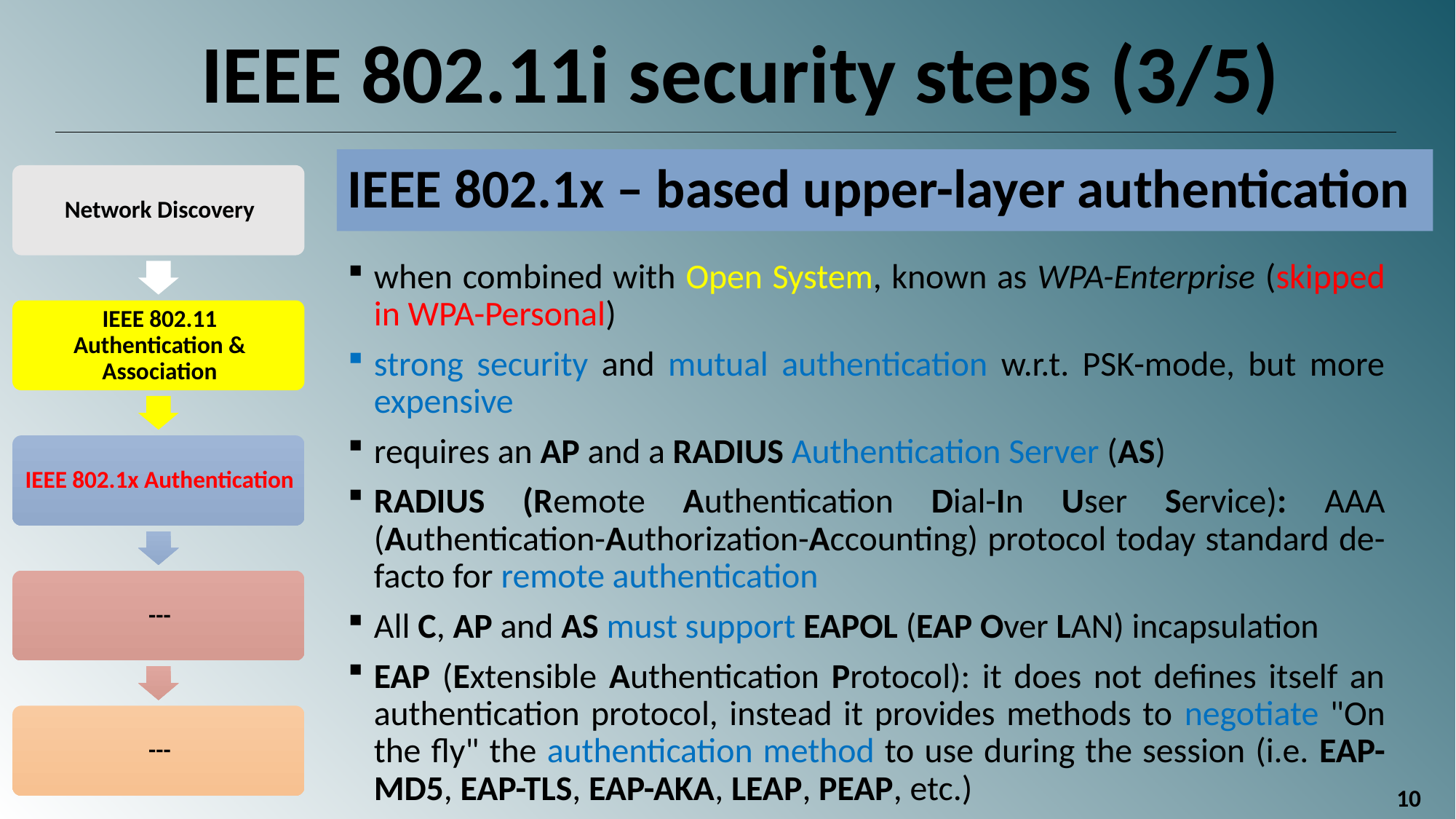

IEEE 802.11i security steps (3/5)
# IEEE 802.1x – based upper-layer authentication
Network Discovery

IEEE 802.11 Authentication & Association

IEEE 802.1x Authentication

---

---
when combined with Open System, known as WPA-Enterprise (skipped in WPA-Personal)
strong security and mutual authentication w.r.t. PSK-mode, but more expensive
requires an AP and a RADIUS Authentication Server (AS)
RADIUS (Remote Authentication Dial-In User Service): AAA (Authentication-Authorization-Accounting) protocol today standard de-facto for remote authentication
All C, AP and AS must support EAPOL (EAP Over LAN) incapsulation
EAP (Extensible Authentication Protocol): it does not defines itself an authentication protocol, instead it provides methods to negotiate "On the fly" the authentication method to use during the session (i.e. EAP-MD5, EAP-TLS, EAP-AKA, LEAP, PEAP, etc.)
10